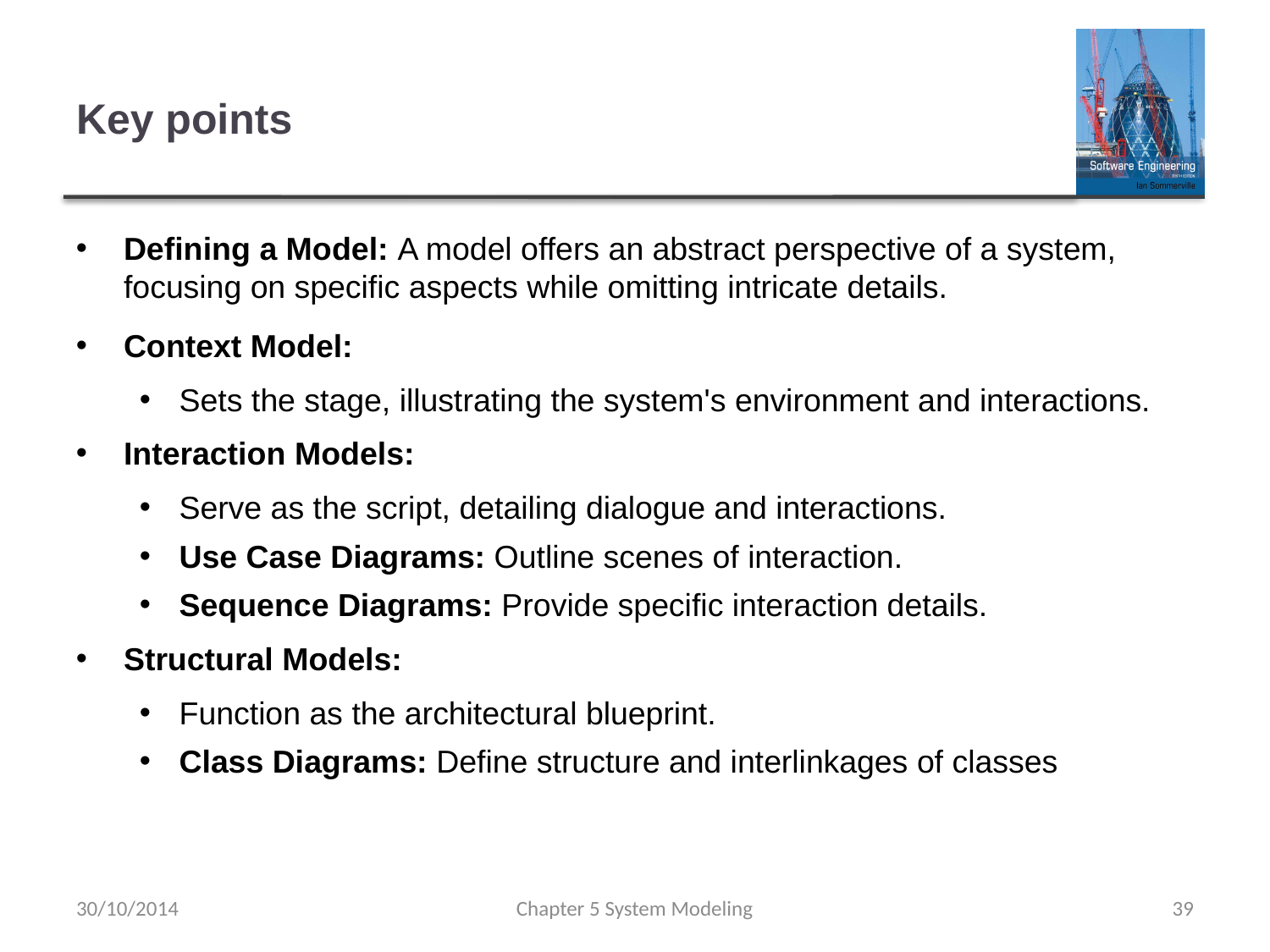

# Key points
Defining a Model: A model offers an abstract perspective of a system, focusing on specific aspects while omitting intricate details.
Context Model:
Sets the stage, illustrating the system's environment and interactions.
Interaction Models:
Serve as the script, detailing dialogue and interactions.
Use Case Diagrams: Outline scenes of interaction.
Sequence Diagrams: Provide specific interaction details.
Structural Models:
Function as the architectural blueprint.
Class Diagrams: Define structure and interlinkages of classes
30/10/2014
Chapter 5 System Modeling
39